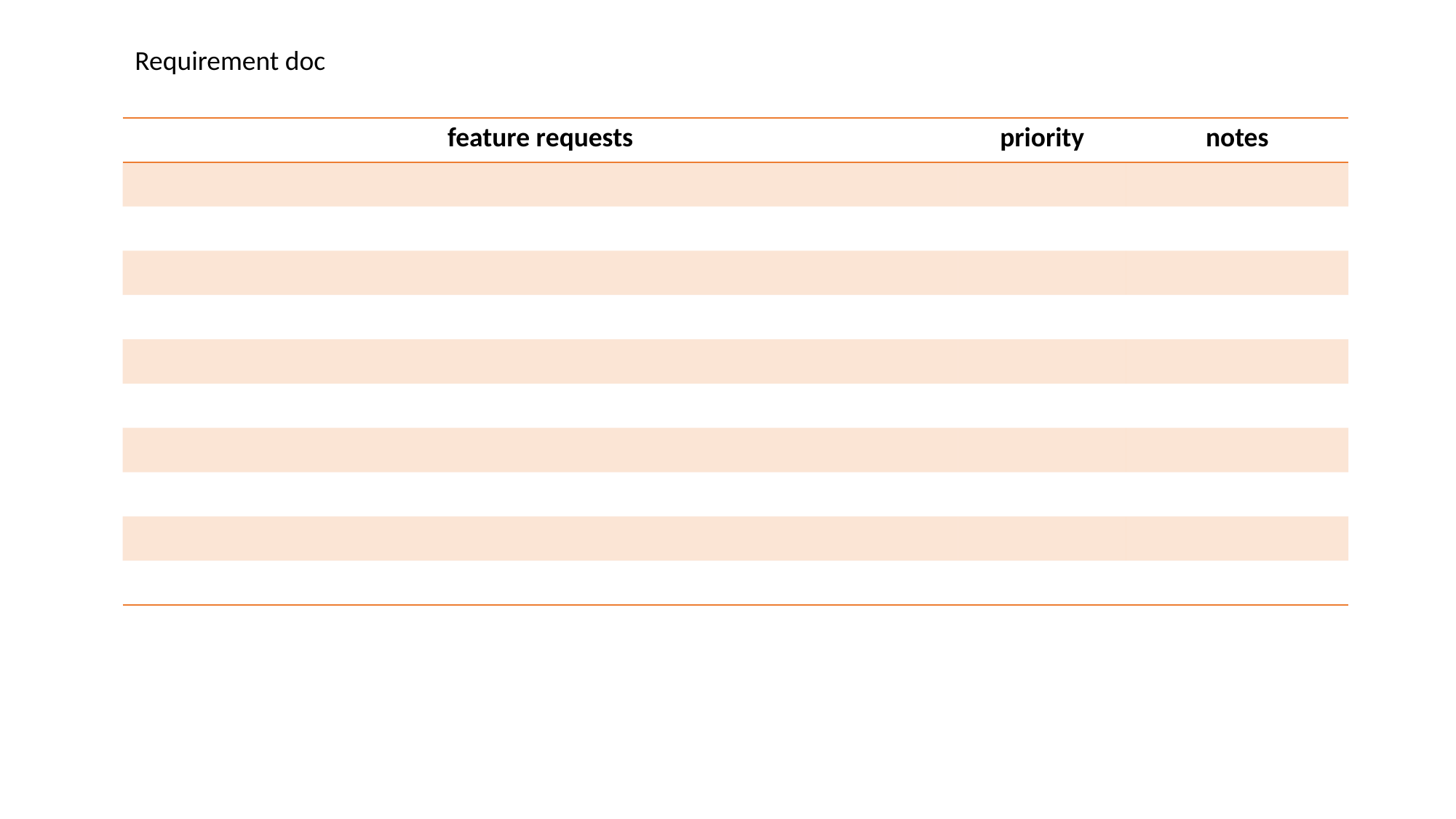

Requirement doc
| feature requests | priority | notes |
| --- | --- | --- |
|  |  |  |
|  |  |  |
|  |  |  |
|  |  |  |
|  |  |  |
|  |  |  |
|  |  |  |
|  |  |  |
|  |  |  |
|  |  |  |